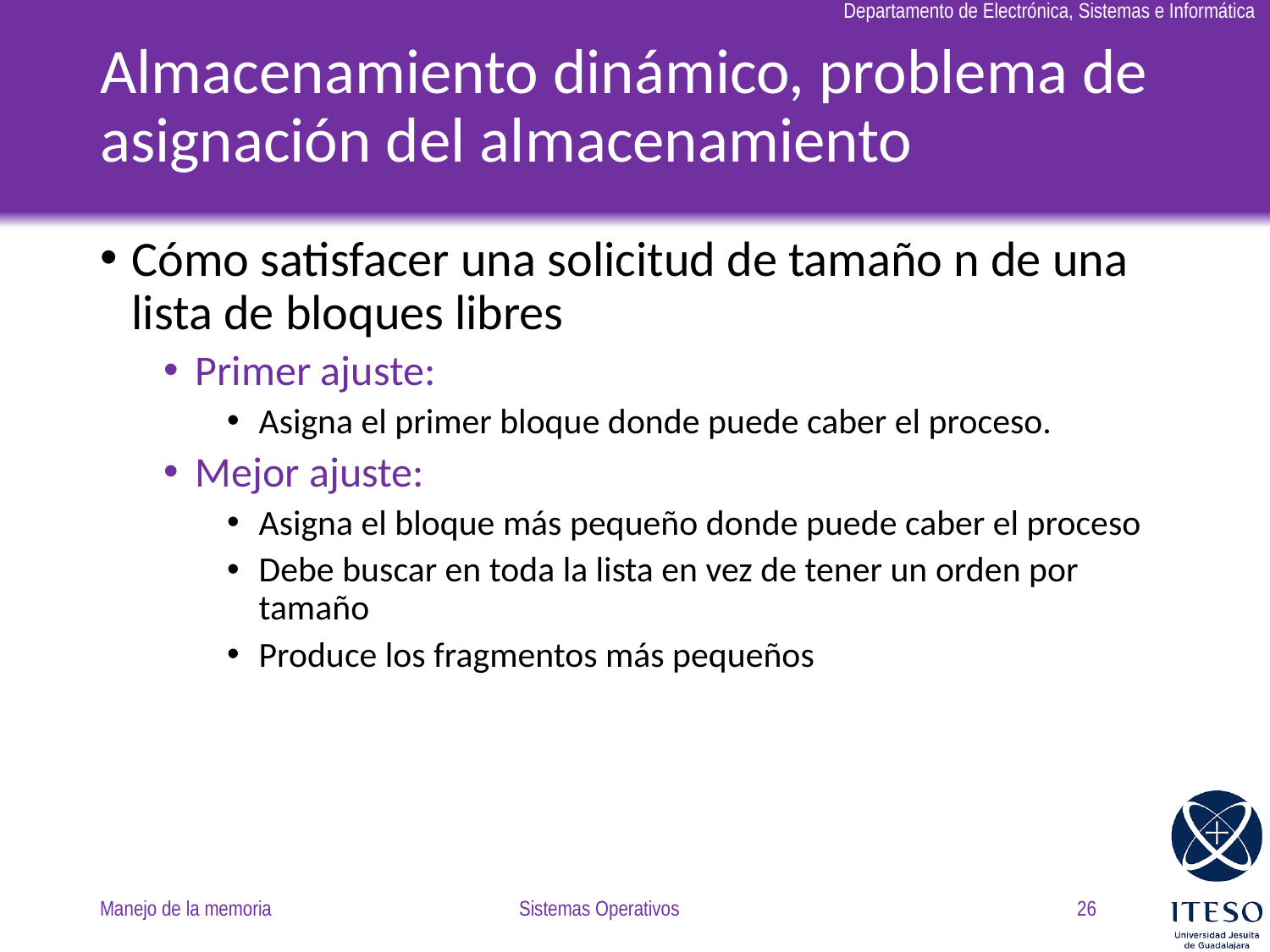

# Almacenamiento dinámico, problema de asignación del almacenamiento
Cómo satisfacer una solicitud de tamaño n de una lista de bloques libres
Primer ajuste:
Asigna el primer bloque donde puede caber el proceso.
Mejor ajuste:
Asigna el bloque más pequeño donde puede caber el proceso
Debe buscar en toda la lista en vez de tener un orden por tamaño
Produce los fragmentos más pequeños
Manejo de la memoria
Sistemas Operativos
26